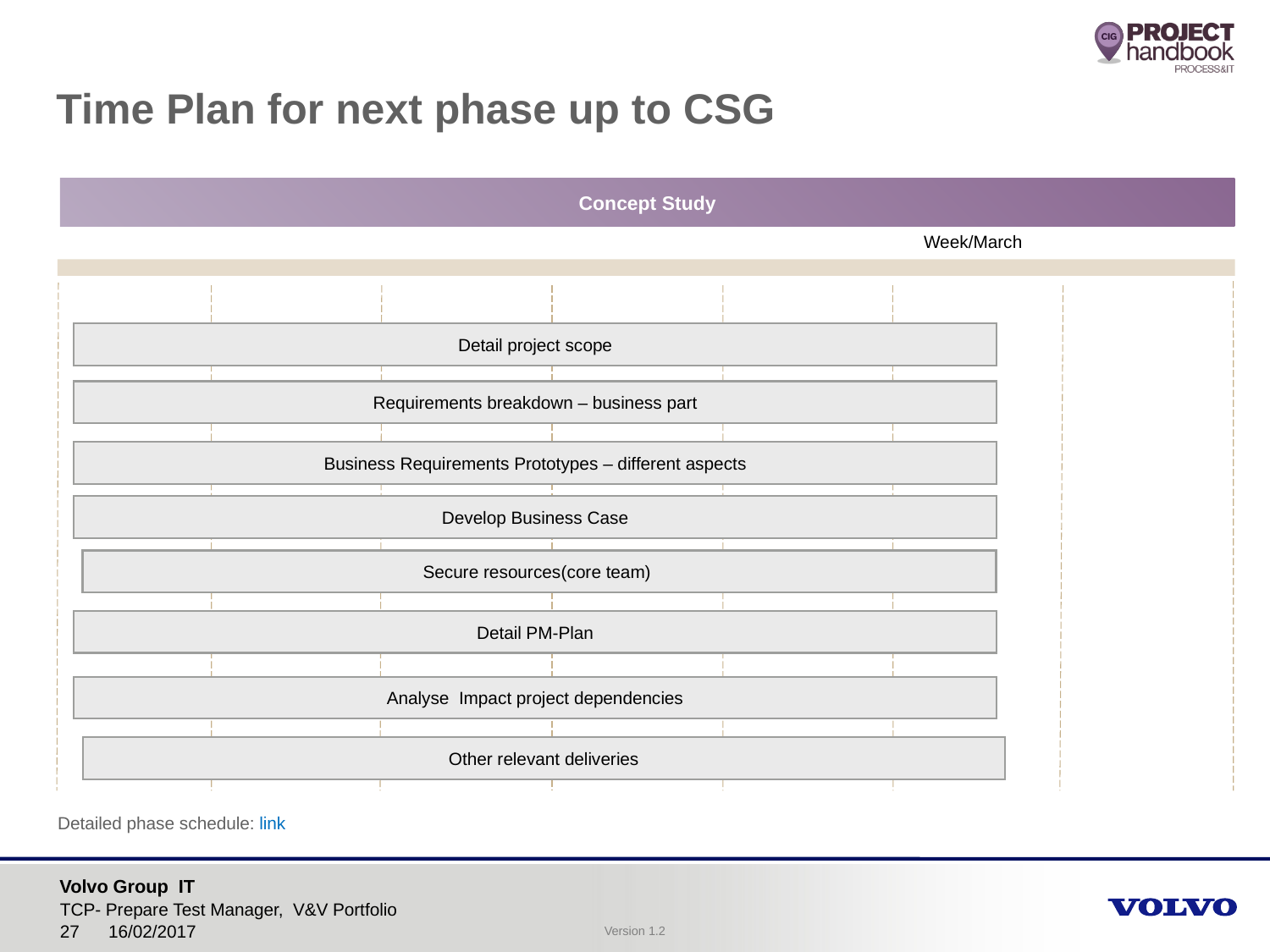

Time Plan for next phase up to CSG
Concept Study
Week/March

Detail project scope
Requirements breakdown – business part
Business Requirements Prototypes – different aspects
Develop Business Case
Secure resources(core team)
Detail PM-Plan
Analyse  Impact project dependencies
Other relevant deliveries
Detailed phase schedule: link
TCP- Prepare Test Manager,  V&V Portfolio
16/02/2017
27